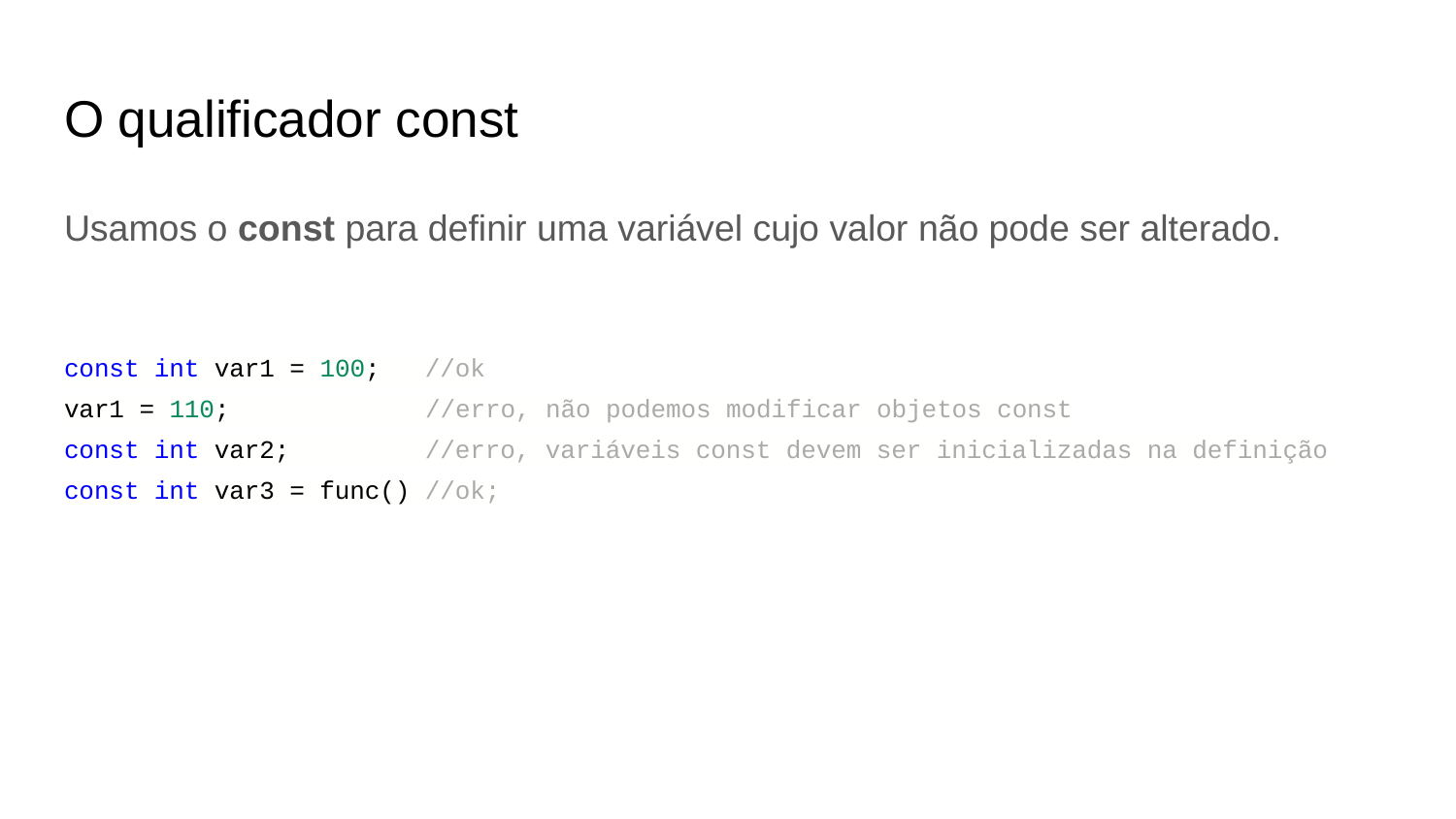

# O qualificador const
Usamos o const para definir uma variável cujo valor não pode ser alterado.
const int var1 = 100;   //ok
var1 = 110;             //erro, não podemos modificar objetos const
const int var2;         //erro, variáveis const devem ser inicializadas na definição
const int var3 = func() //ok;